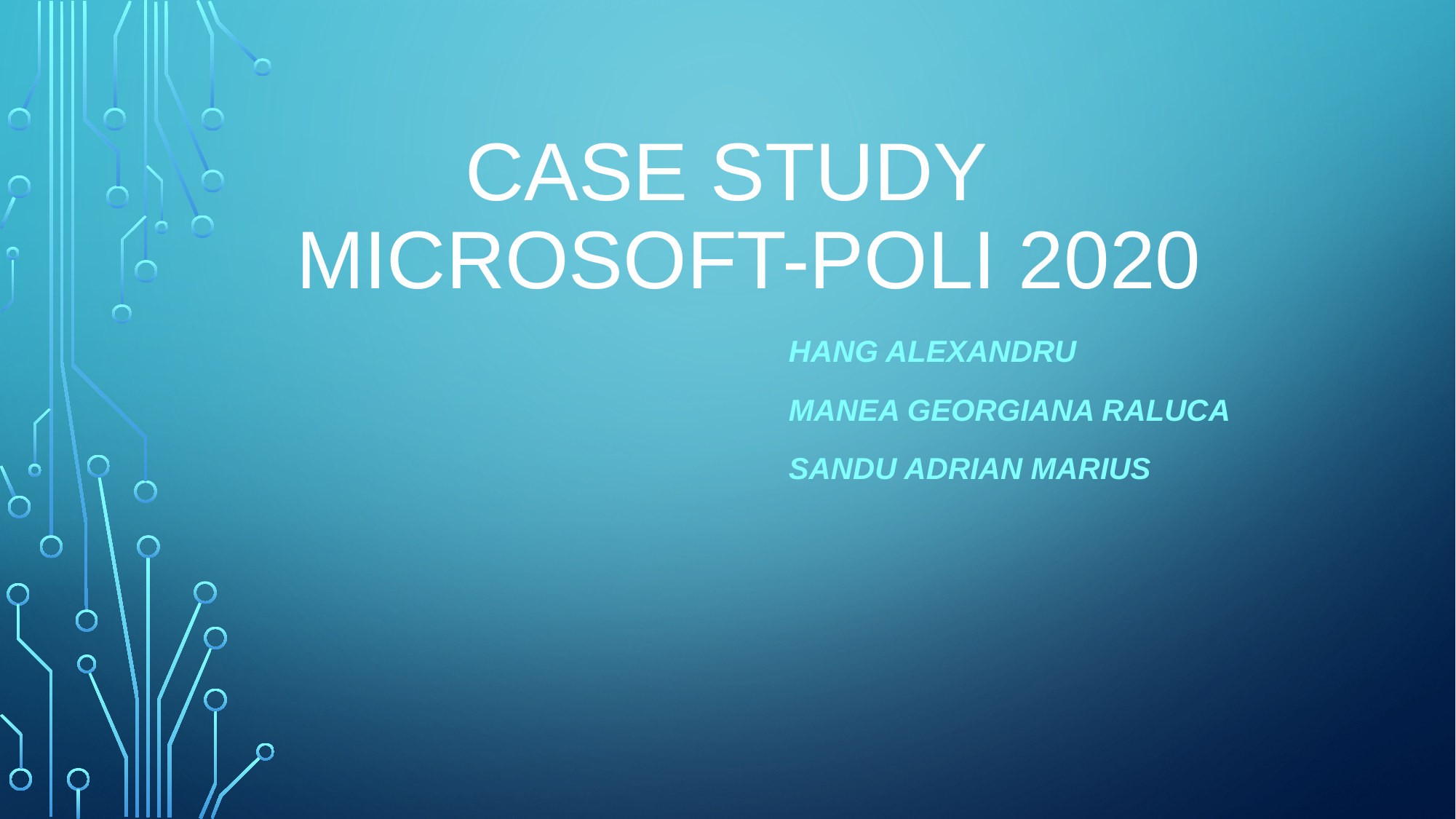

# Case Study Microsoft-Poli 2020
Hang Alexandru
Manea Georgiana Raluca
Sandu Adrian Marius